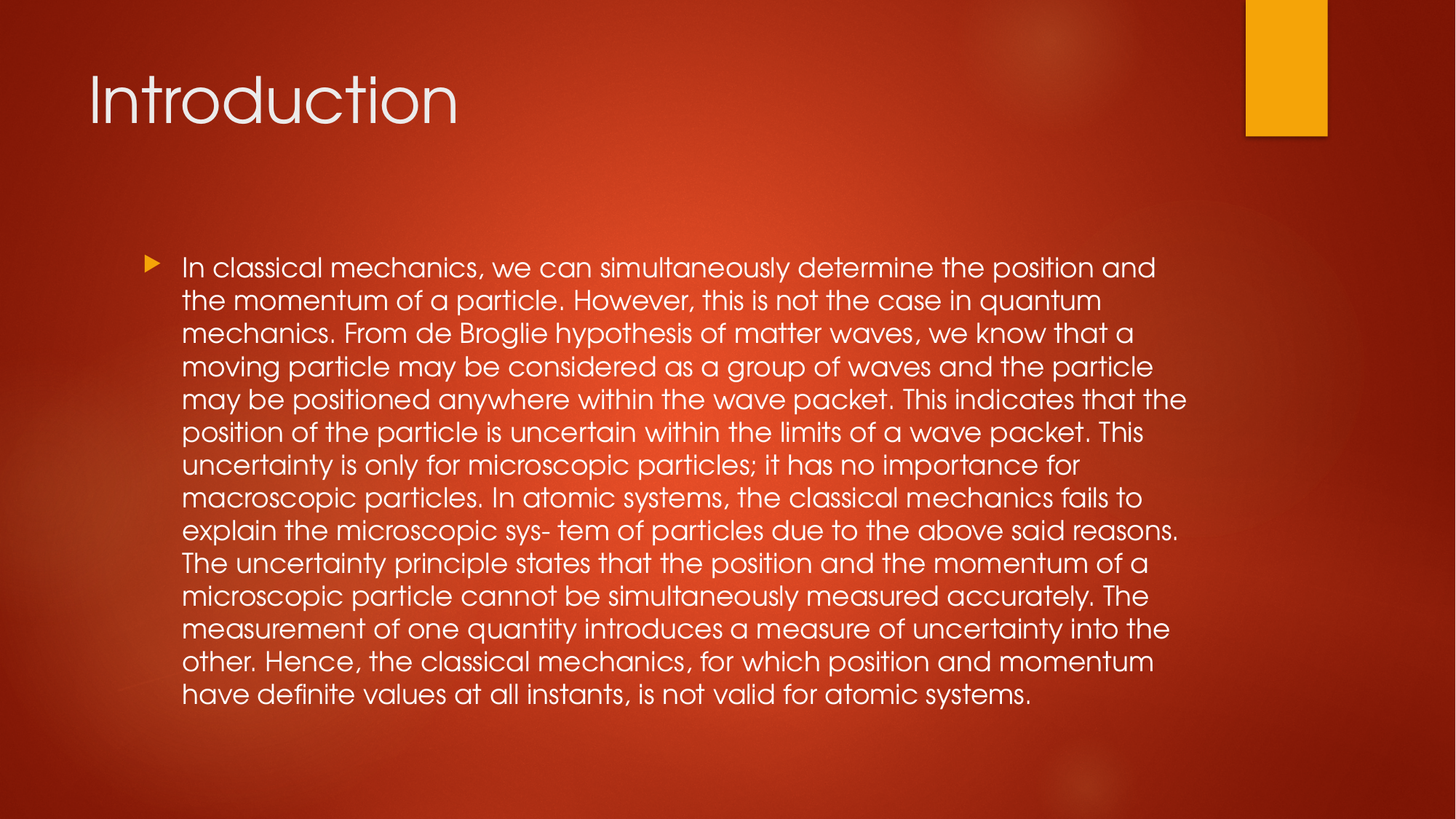

# Introduction
﻿In classical mechanics, we can simultaneously determine the position and the momentum of a particle. However, this is not the case in quantum mechanics. From de Broglie hypothesis of matter waves, we know that a moving particle may be considered as a group of waves and the particle may be positioned anywhere within the wave packet. This indicates that the position of the particle is uncertain within the limits of a wave packet. This uncertainty is only for microscopic particles; it has no importance for macroscopic particles. In atomic systems, the classical mechanics fails to explain the microscopic sys- tem of particles due to the above said reasons. The uncertainty principle states that the position and the momentum of a microscopic particle cannot be simultaneously measured accurately. The measurement of one quantity introduces a measure of uncertainty into the other. Hence, the classical mechanics, for which position and momentum have definite values at all instants, is not valid for atomic systems.